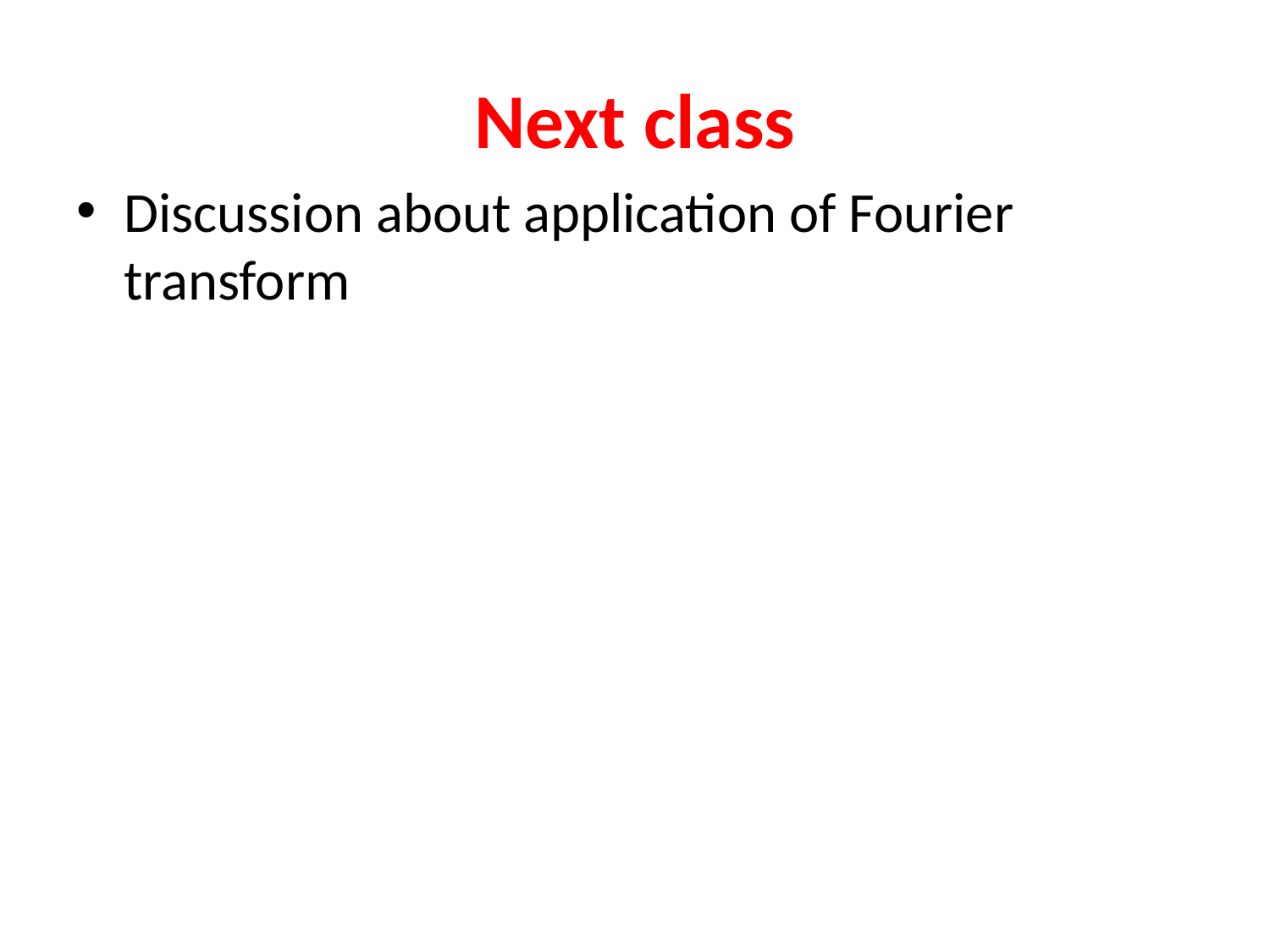

# Next class
Discussion about application of Fourier transform